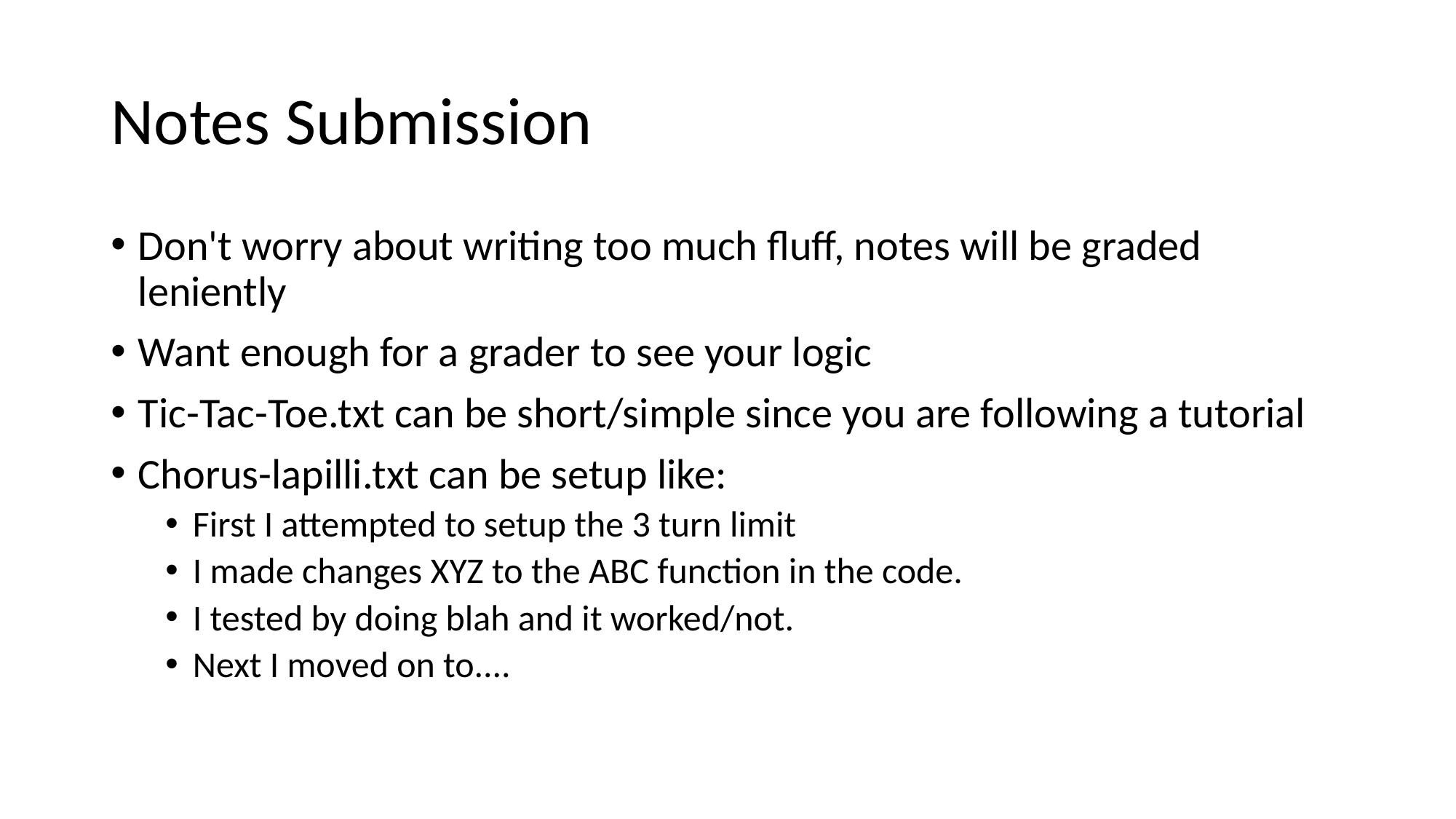

# Notes Submission
Don't worry about writing too much fluff, notes will be graded leniently
Want enough for a grader to see your logic
Tic-Tac-Toe.txt can be short/simple since you are following a tutorial
Chorus-lapilli.txt can be setup like:
First I attempted to setup the 3 turn limit
I made changes XYZ to the ABC function in the code.
I tested by doing blah and it worked/not.
Next I moved on to....